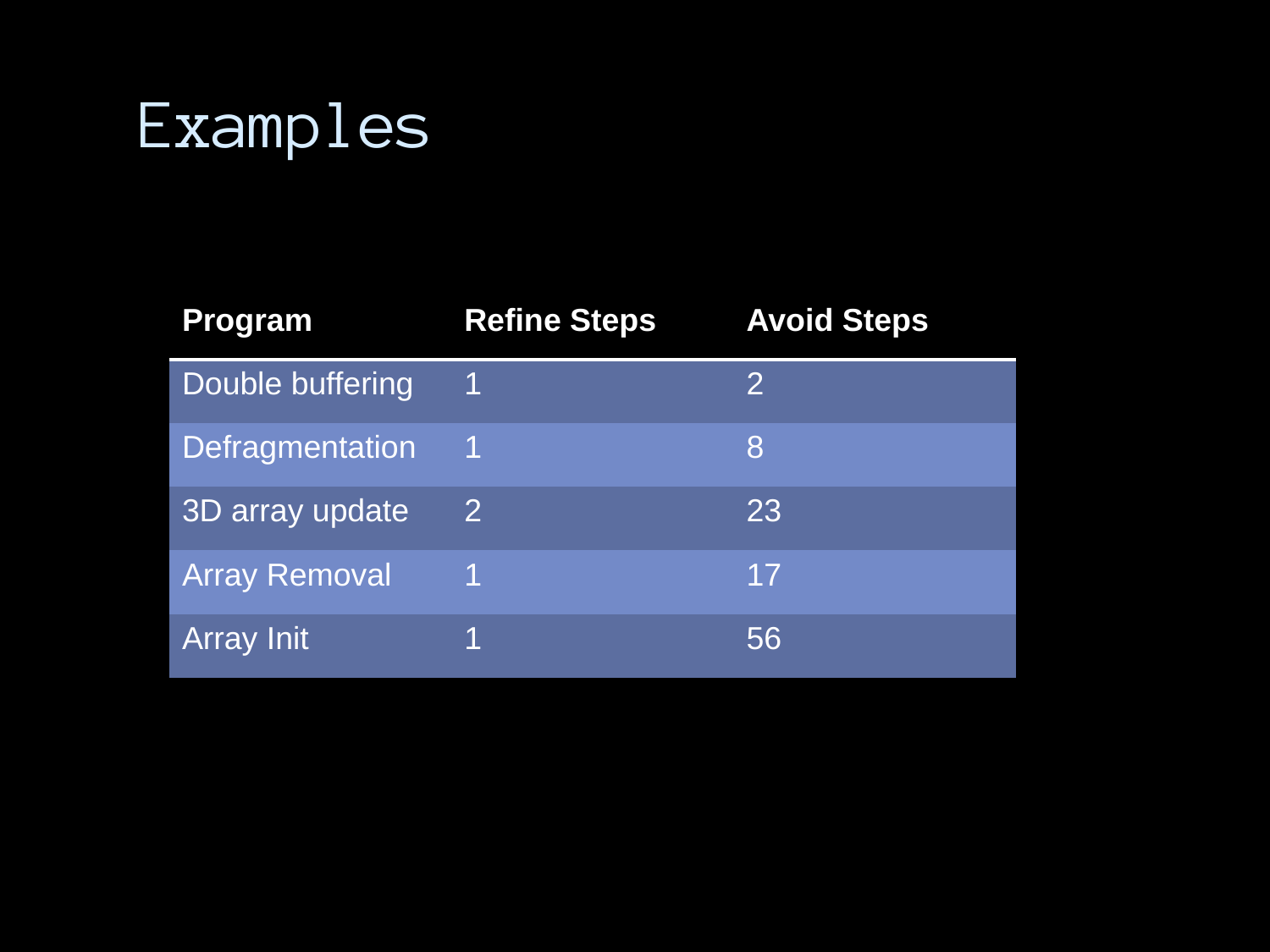

# Examples
| Program | Refine Steps | Avoid Steps |
| --- | --- | --- |
| Double buffering | 1 | 2 |
| Defragmentation | 1 | 8 |
| 3D array update | 2 | 23 |
| Array Removal | 1 | 17 |
| Array Init | 1 | 56 |